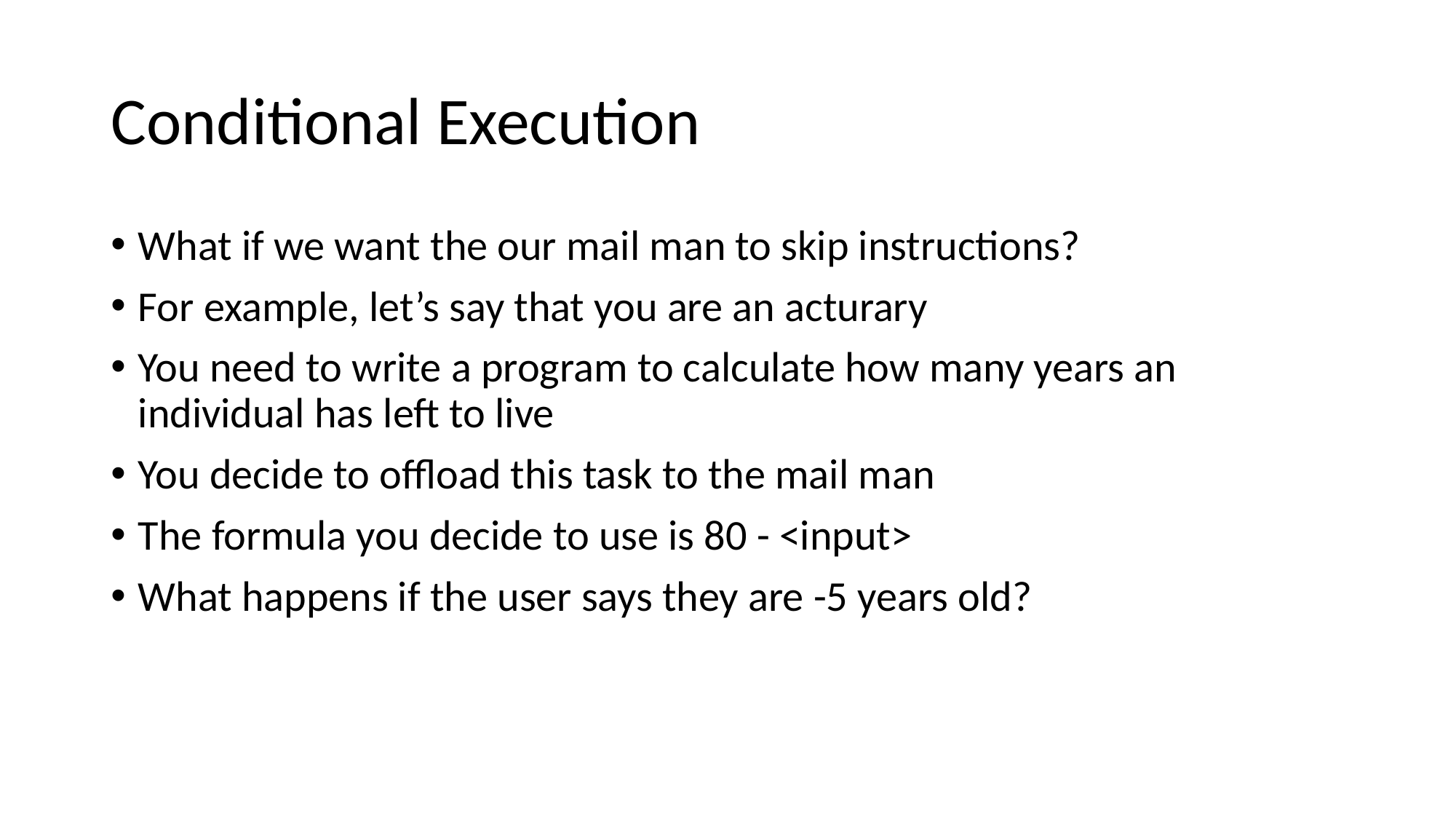

# Conditional Execution
What if we want the our mail man to skip instructions?
For example, let’s say that you are an acturary
You need to write a program to calculate how many years an individual has left to live
You decide to offload this task to the mail man
The formula you decide to use is 80 - <input>
What happens if the user says they are -5 years old?